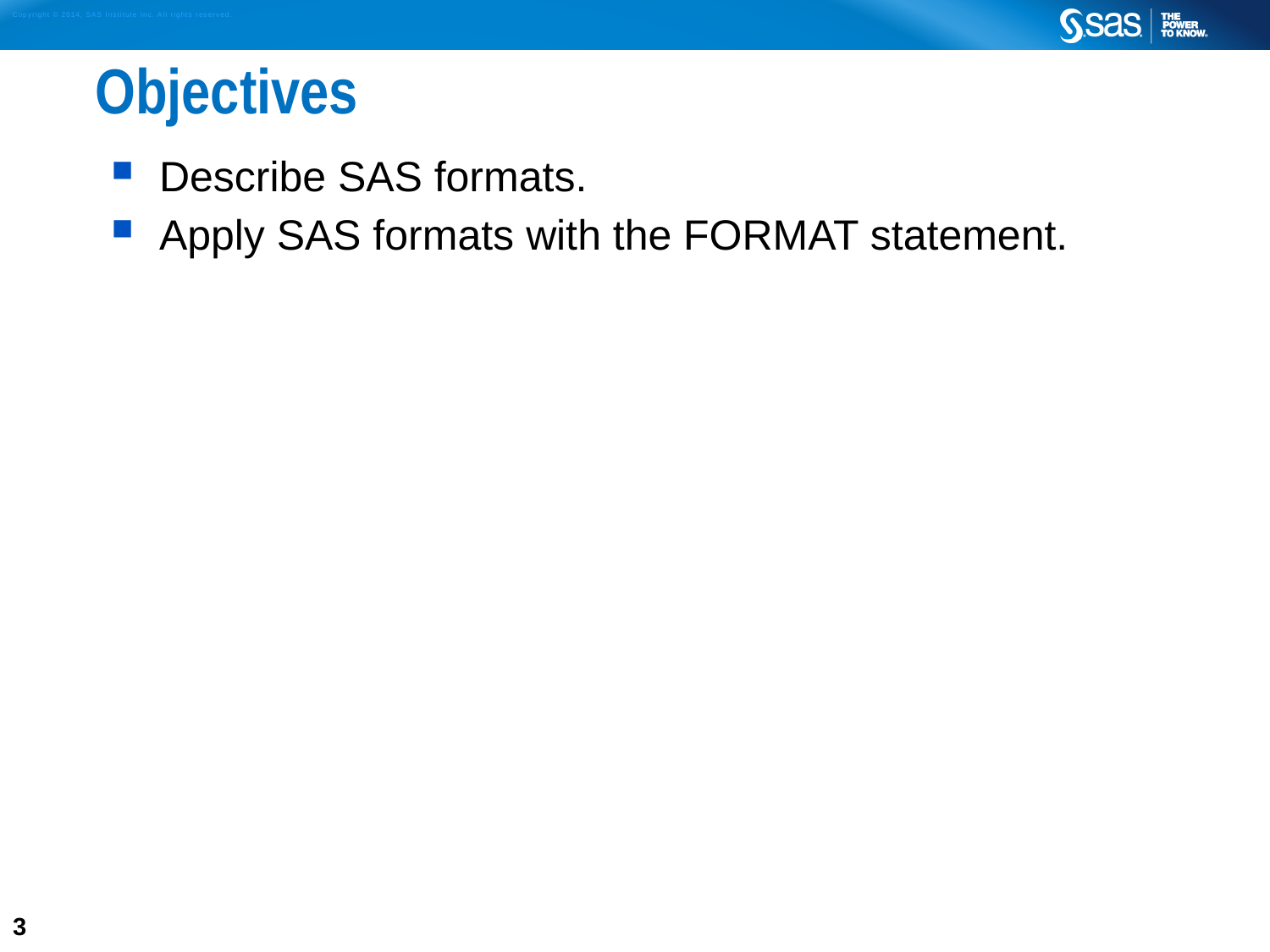

# Objectives
Describe SAS formats.
Apply SAS formats with the FORMAT statement.